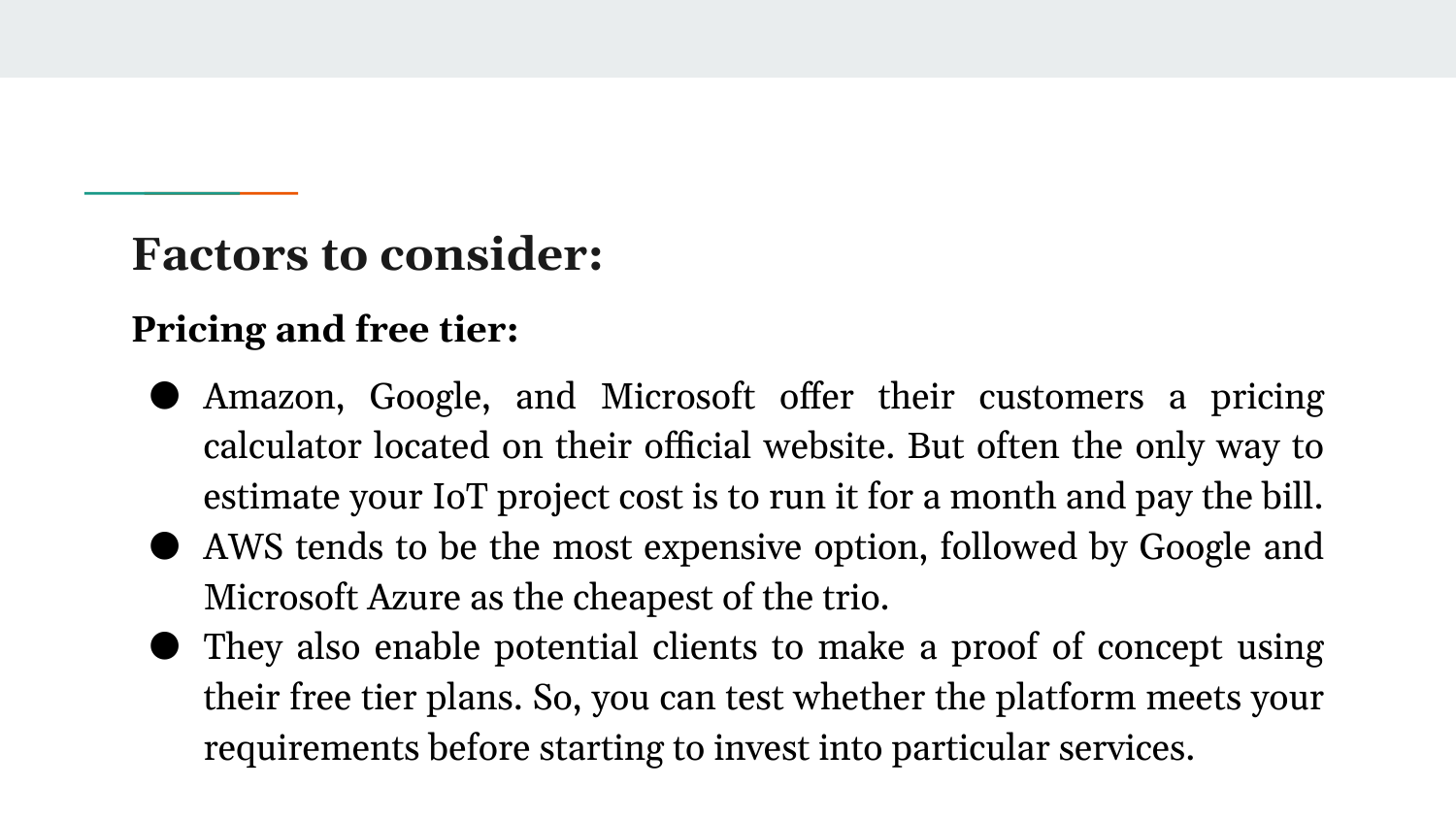

# Factors to consider:
Pricing and free tier:
Amazon, Google, and Microsoft offer their customers a pricing calculator located on their official website. But often the only way to estimate your IoT project cost is to run it for a month and pay the bill.
AWS tends to be the most expensive option, followed by Google and Microsoft Azure as the cheapest of the trio.
They also enable potential clients to make a proof of concept using their free tier plans. So, you can test whether the platform meets your requirements before starting to invest into particular services.